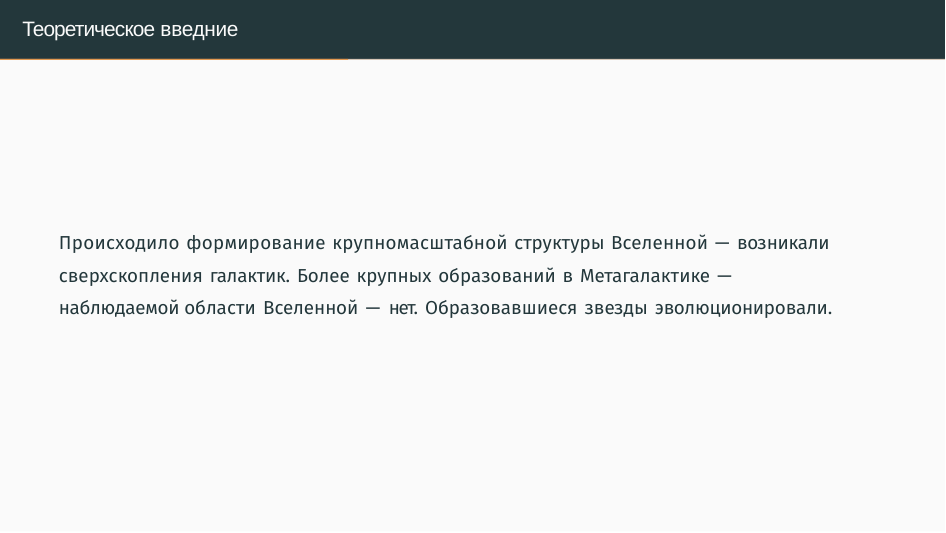

# Теоретическое введние

Происходило формирование крупномасштабной структуры Вселенной — возникали сверхскопления галактик. Более крупных образований в Метагалактике — наблюдаемой области Вселенной — нет. Образовавшиеся звезды эволюционировали.